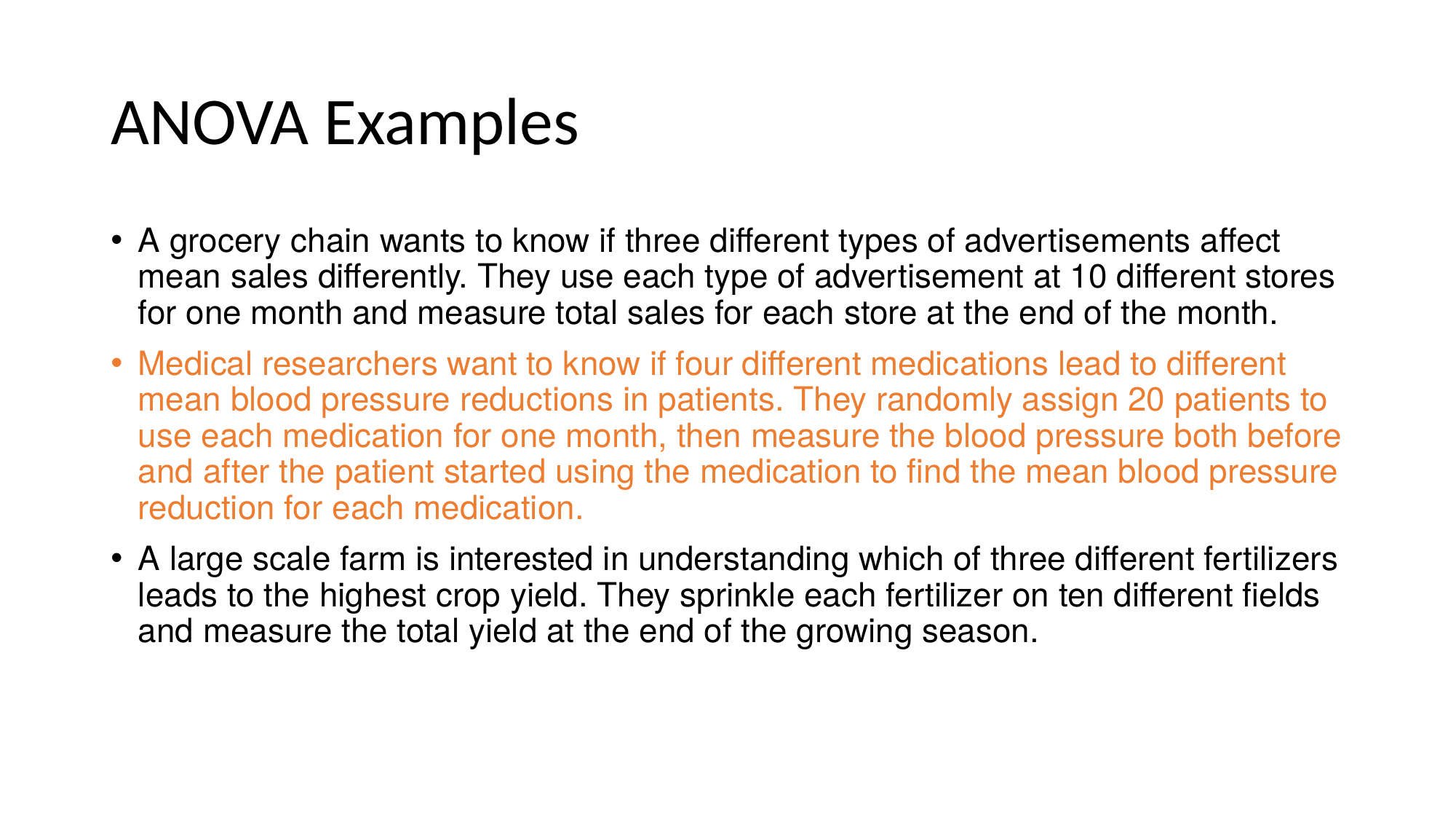

# ANOVA Examples
A grocery chain wants to know if three different types of advertisements affect mean sales differently. They use each type of advertisement at 10 different stores for one month and measure total sales for each store at the end of the month.
Medical researchers want to know if four different medications lead to different mean blood pressure reductions in patients. They randomly assign 20 patients to use each medication for one month, then measure the blood pressure both before and after the patient started using the medication to find the mean blood pressure reduction for each medication.
A large scale farm is interested in understanding which of three different fertilizers leads to the highest crop yield. They sprinkle each fertilizer on ten different fields and measure the total yield at the end of the growing season.